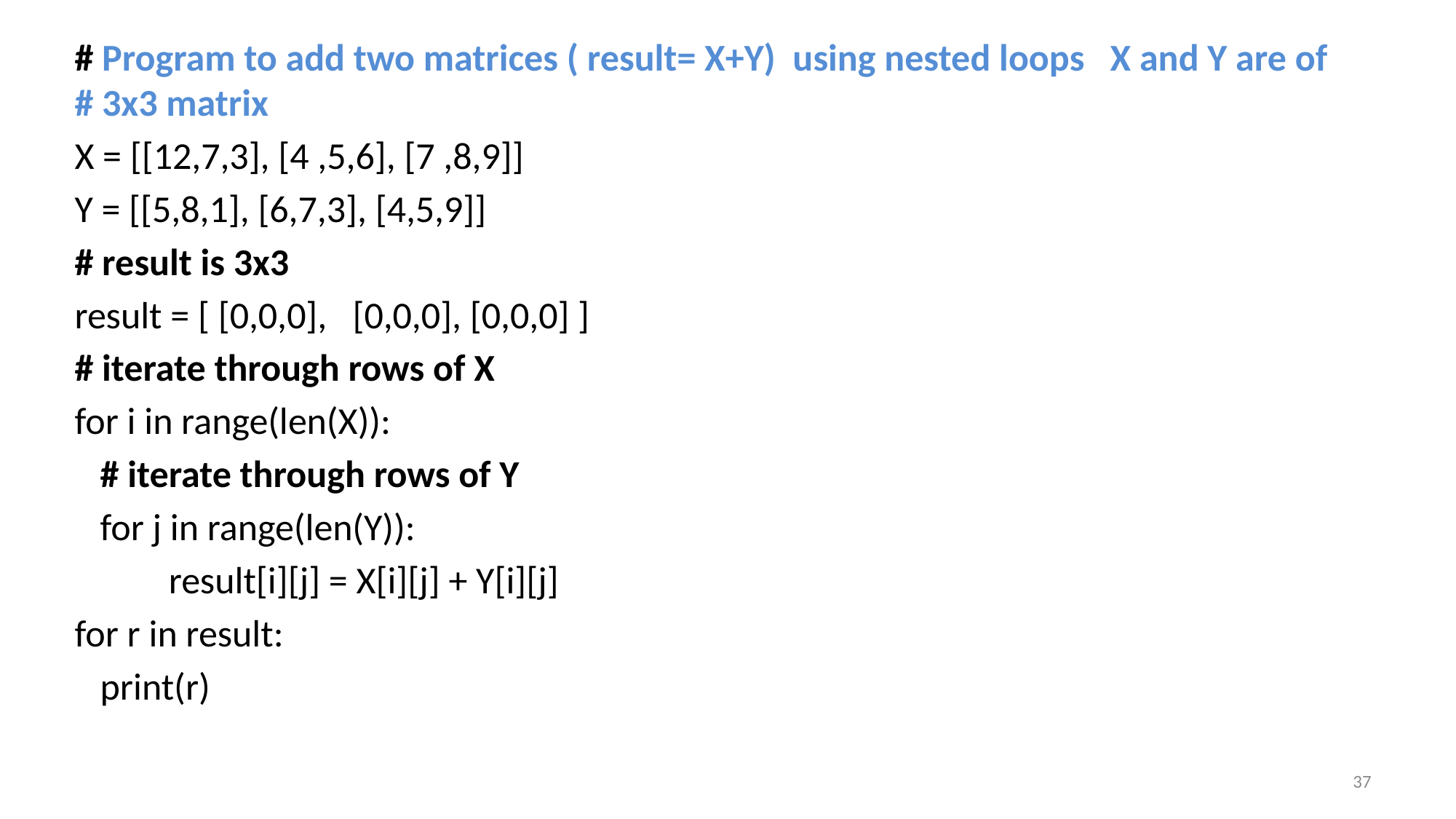

# Program to add two matrices ( result= X+Y)  using nested loops   X and Y are of  # 3x3 matrix
X = [[12,7,3], [4 ,5,6], [7 ,8,9]]
Y = [[5,8,1], [6,7,3], [4,5,9]]
# result is 3x3
result = [ [0,0,0],   [0,0,0], [0,0,0] ]
# iterate through rows of X
for i in range(len(X)):
   # iterate through rows of Y
   for j in range(len(Y)):
           result[i][j] = X[i][j] + Y[i][j]
for r in result:
   print(r)
37